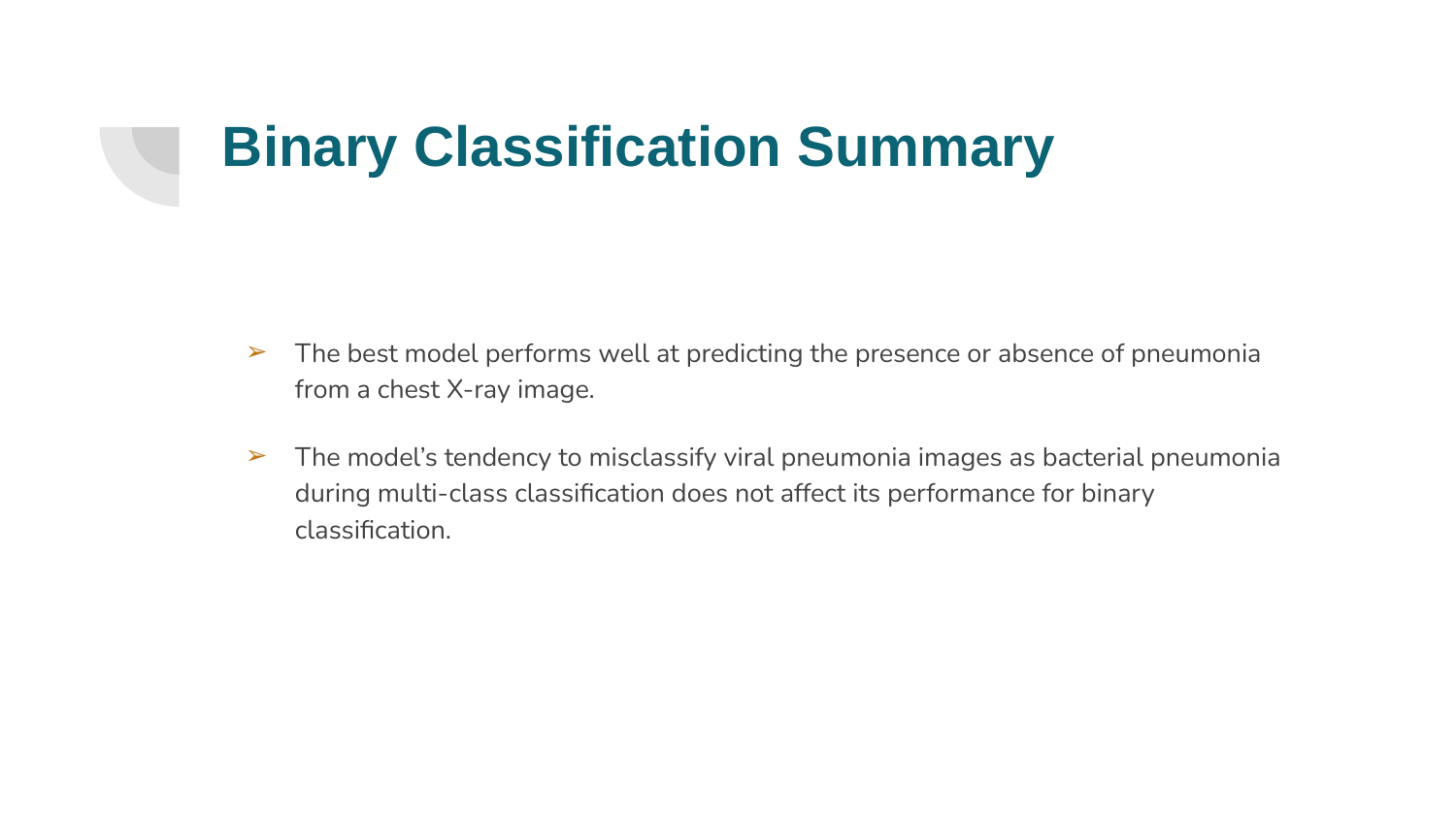

# Binary Classification Summary
The best model performs well at predicting the presence or absence of pneumonia from a chest X-ray image.
The model’s tendency to misclassify viral pneumonia images as bacterial pneumonia during multi-class classification does not affect its performance for binary classification.